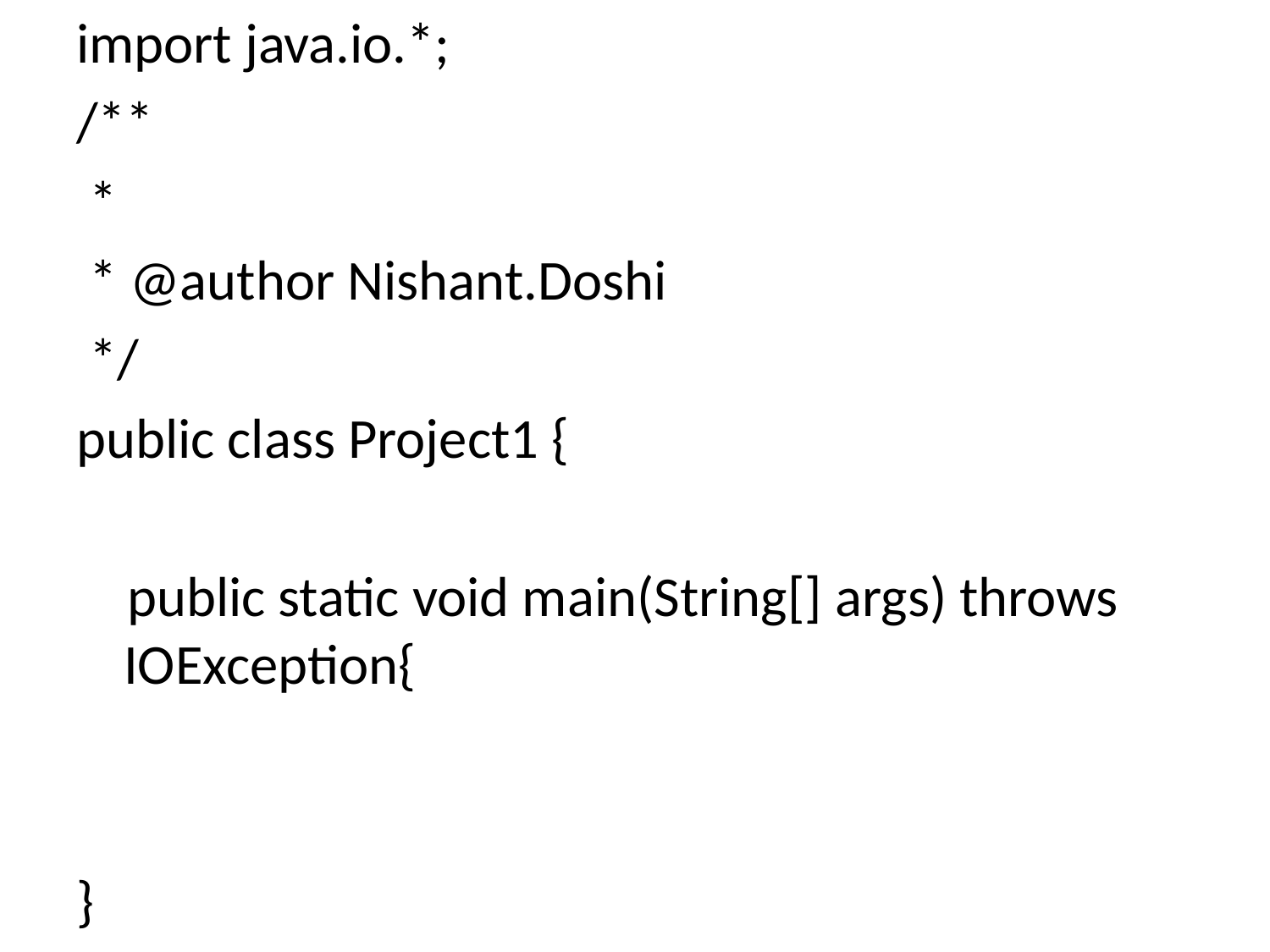

import java.io.*;
/**
 *
 * @author Nishant.Doshi
 */
public class Project1 {

    public static void main(String[] args) throws IOException{

}